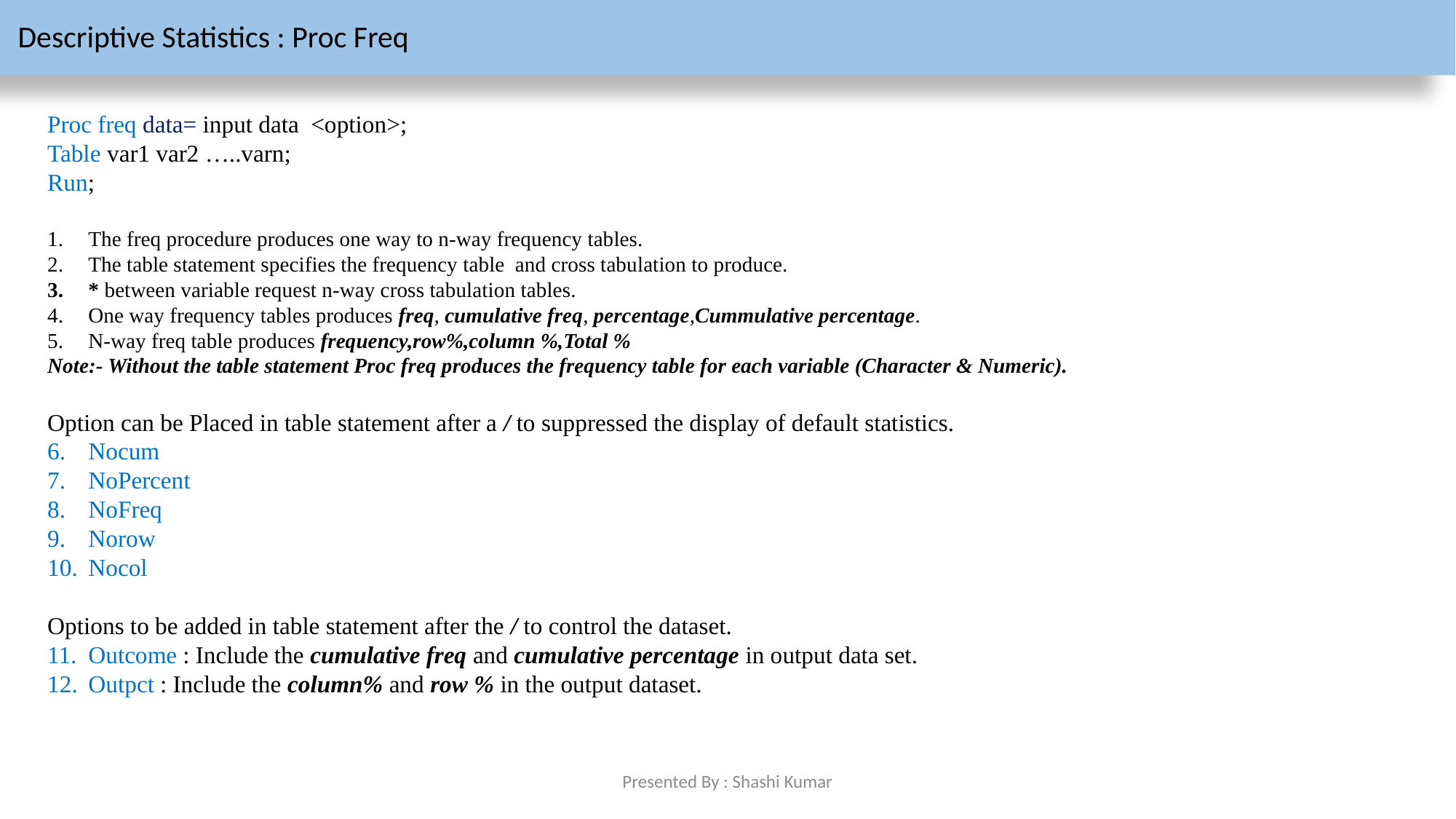

Descriptive Statistics : Proc Freq
Proc freq data= input data  <option>;
Table var1 var2 …..varn;
Run;

The freq procedure produces one way to n-way frequency tables.
The table statement specifies the frequency table  and cross tabulation to produce.
* between variable request n-way cross tabulation tables.
One way frequency tables produces freq, cumulative freq, percentage,Cummulative percentage.
N-way freq table produces frequency,row%,column %,Total %
Note:- Without the table statement Proc freq produces the frequency table for each variable (Character & Numeric).

Option can be Placed in table statement after a / to suppressed the display of default statistics.
Nocum
NoPercent
NoFreq
Norow
Nocol

Options to be added in table statement after the / to control the dataset.
Outcome : Include the cumulative freq and cumulative percentage in output data set.
Outpct : Include the column% and row % in the output dataset.

Presented By : Shashi Kumar